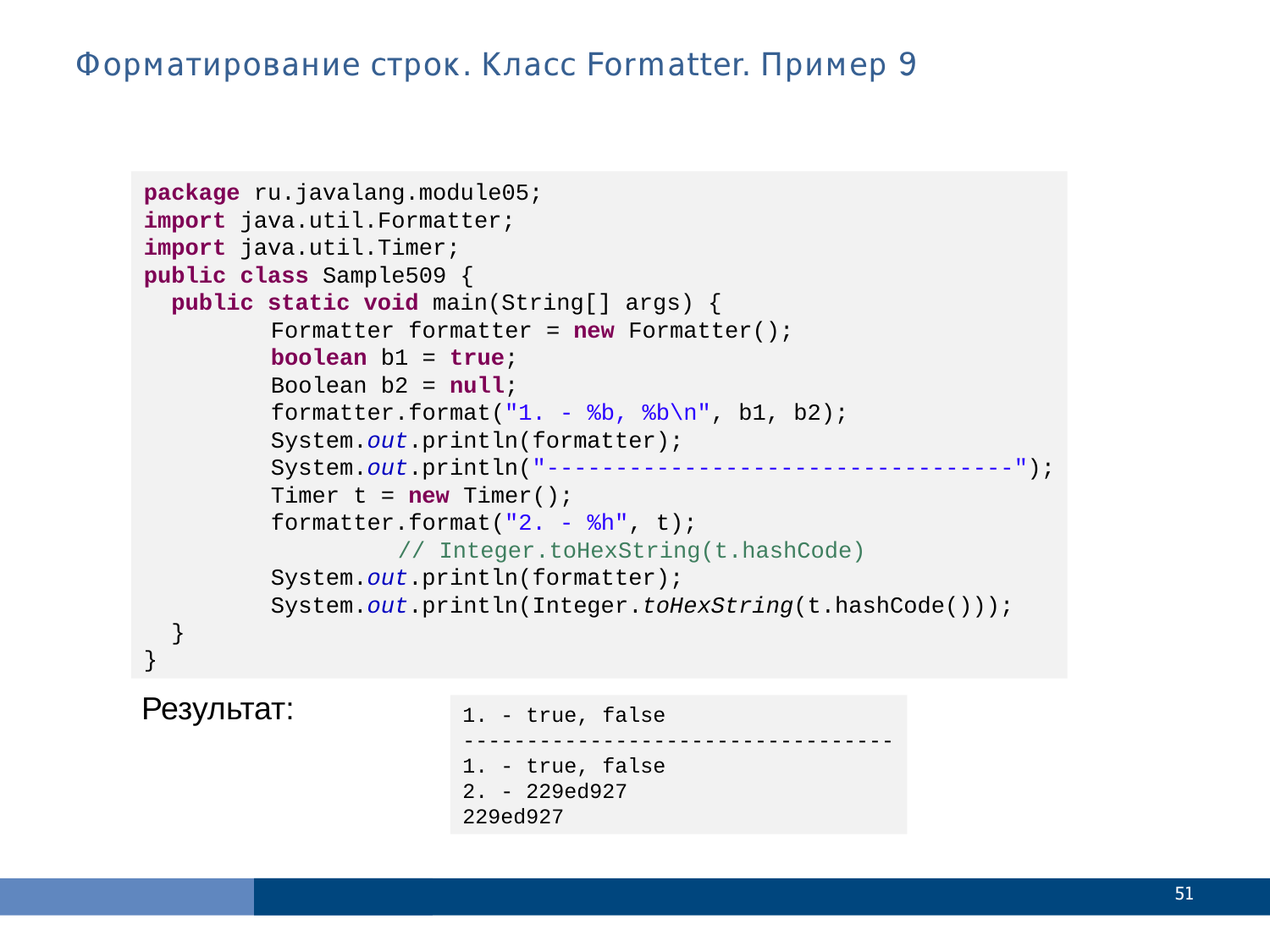

Форматирование строк. Класс Formatter. Пример 9
package ru.javalang.module05;
import java.util.Formatter;
import java.util.Timer;
public class Sample509 {
  public static void main(String[] args) {
	Formatter formatter = new Formatter();
	boolean b1 = true;
	Boolean b2 = null;
	formatter.format("1. - %b, %b\n", b1, b2);
	System.out.println(formatter);
	System.out.println("----------------------------------");
	Timer t = new Timer();
	formatter.format("2. - %h", t);
		// Integer.toHexString(t.hashCode)
	System.out.println(formatter);
	System.out.println(Integer.toHexString(t.hashCode()));
  }
}
Результат:
1. - true, false
----------------------------------
1. - true, false
2. - 229ed927
229ed927
51